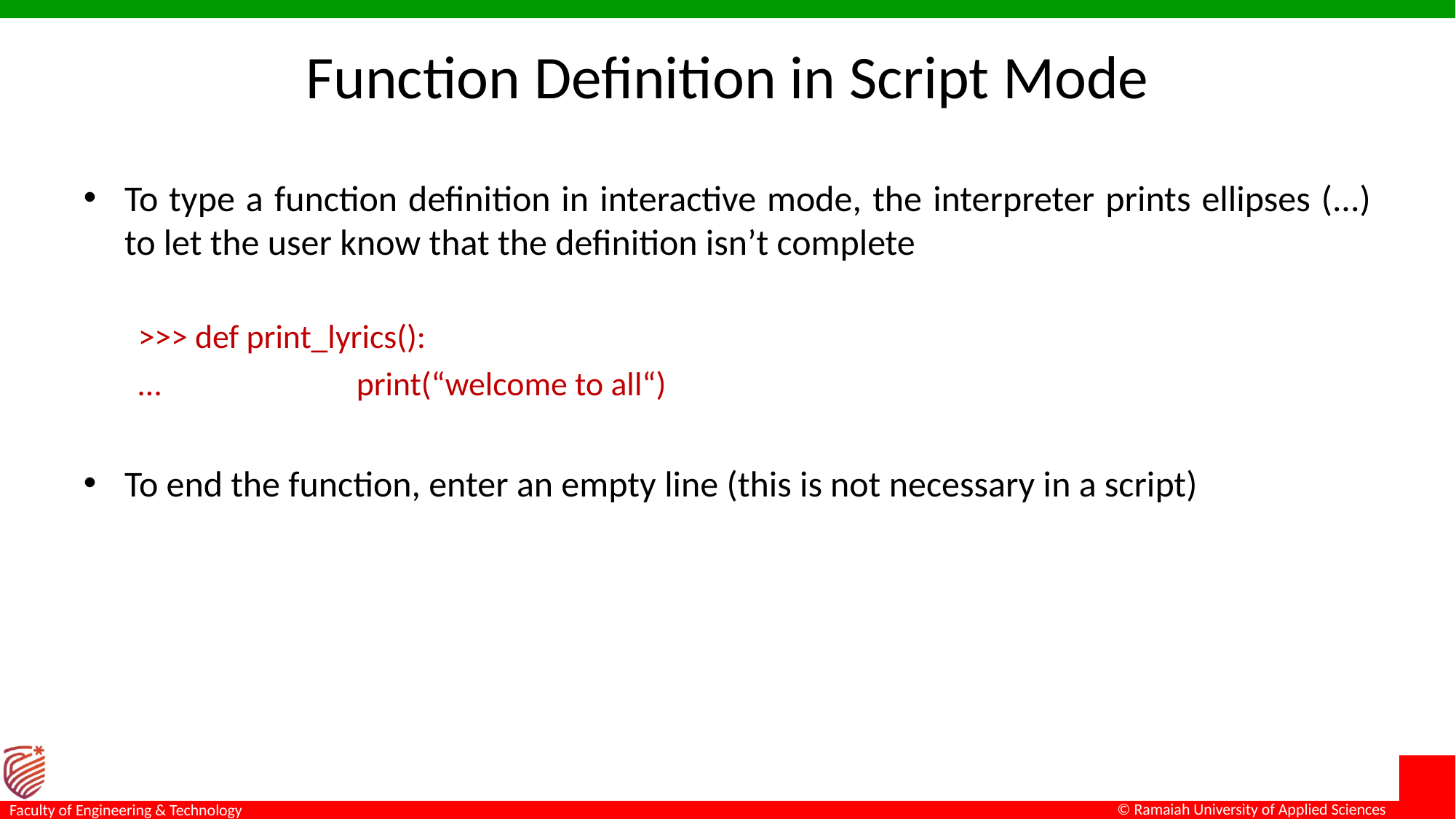

# Function Definition in Script Mode
To type a function definition in interactive mode, the interpreter prints ellipses (...) to let the user know that the definition isn’t complete

>>> def print_lyrics():
…		print(“welcome to all“)

To end the function, enter an empty line (this is not necessary in a script)